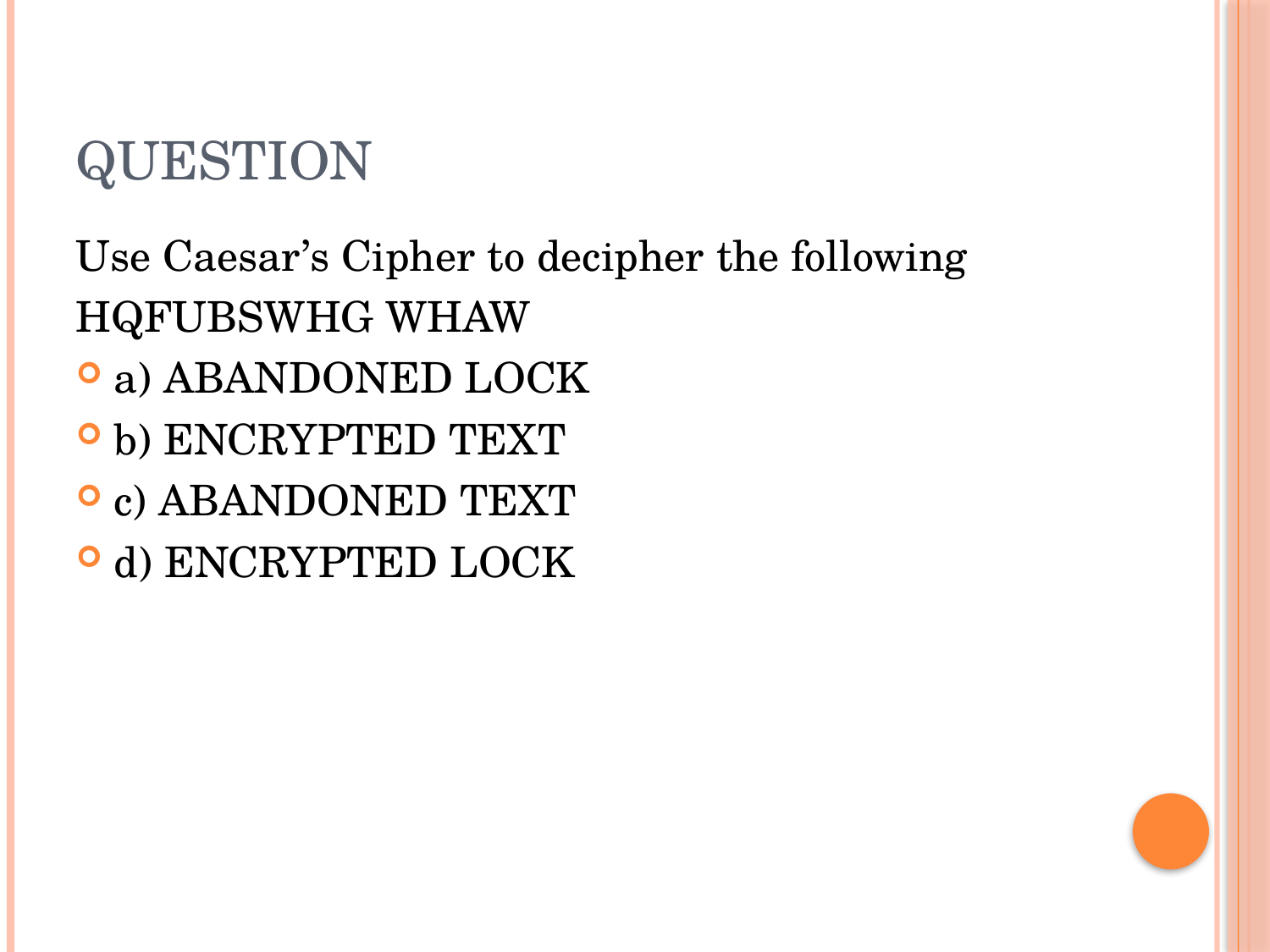

# Question
Use Caesar’s Cipher to decipher the following
HQFUBSWHG WHAW
a) ABANDONED LOCK
b) ENCRYPTED TEXT
c) ABANDONED TEXT
d) ENCRYPTED LOCK